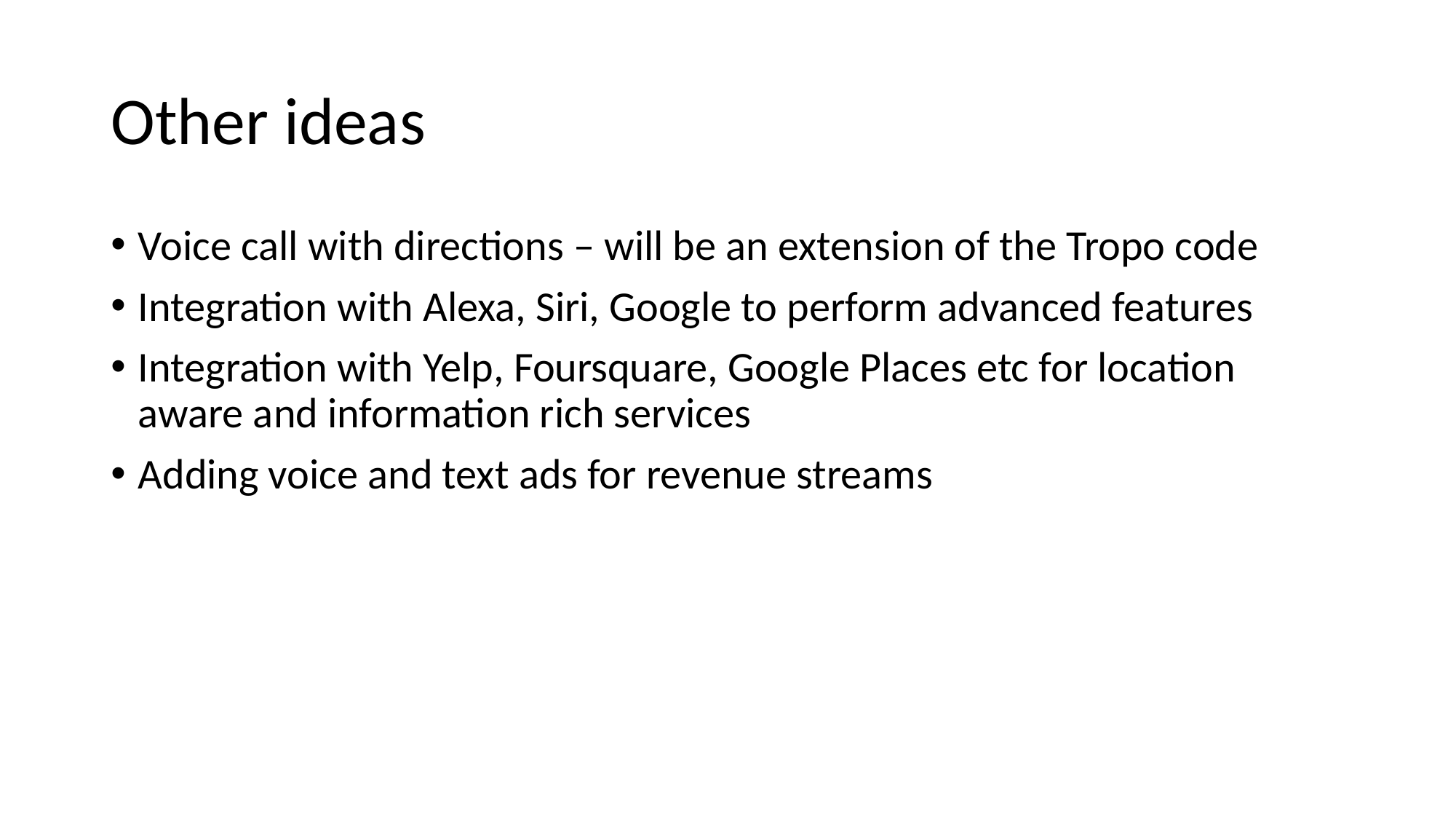

# Other ideas
Voice call with directions – will be an extension of the Tropo code
Integration with Alexa, Siri, Google to perform advanced features
Integration with Yelp, Foursquare, Google Places etc for location aware and information rich services
Adding voice and text ads for revenue streams